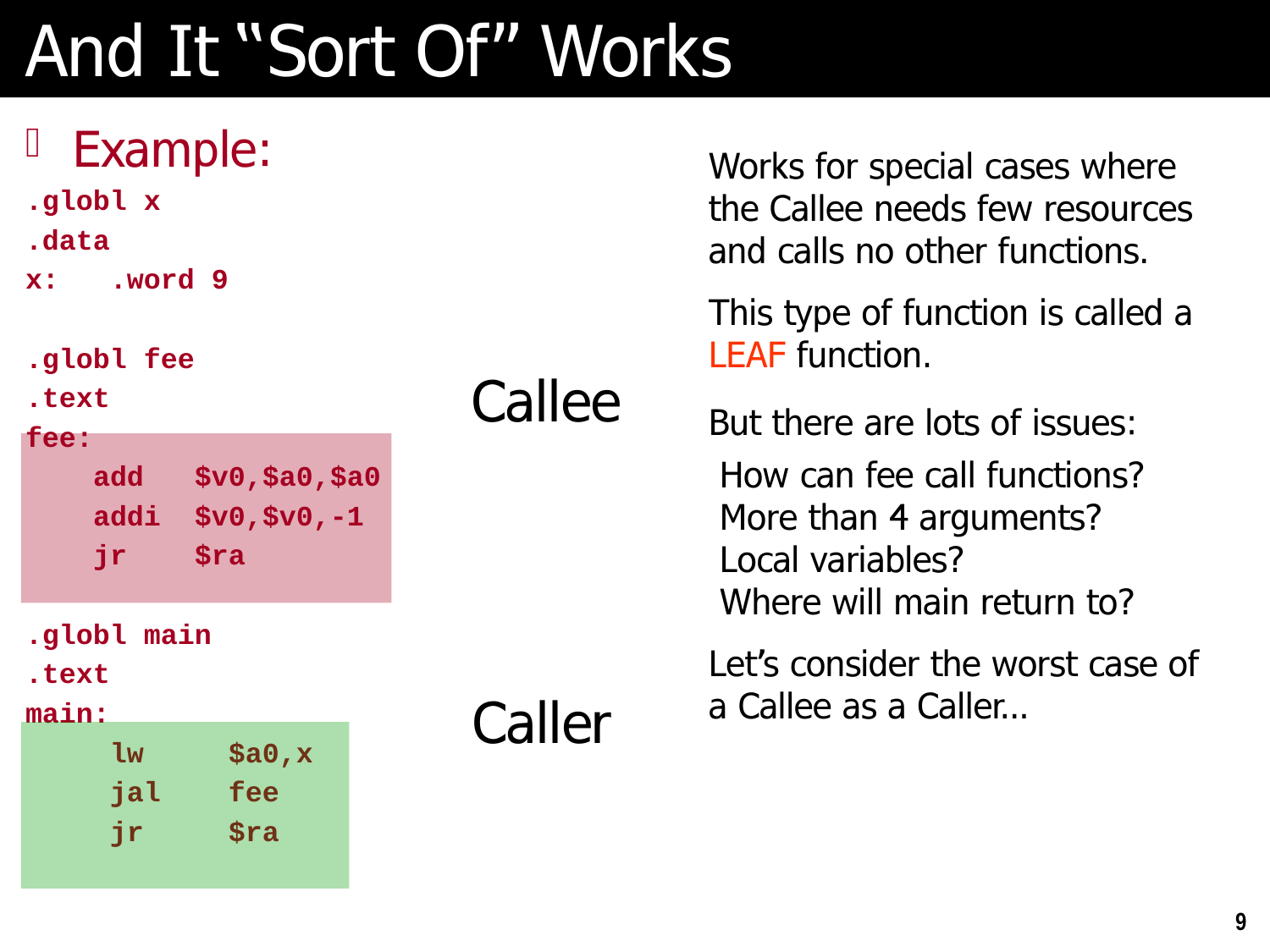

# And It “Sort Of” Works
Example:
.globl x
.data
x:   .word 9

.globl fee
.text
fee:
    add   $v0,$a0,$a0
    addi  $v0,$v0,-1
    jr    $ra

.globl main
.text
main:
     lw     $a0,x
     jal    fee
     jr     $ra
Works for special cases where the Callee needs few resources and calls no other functions.
This type of function is called a LEAF function.

But there are lots of issues:
 How can fee call functions?
 More than 4 arguments?
 Local variables?
 Where will main return to?

Let’s consider the worst case of a Callee as a Caller…
Callee

Caller

9